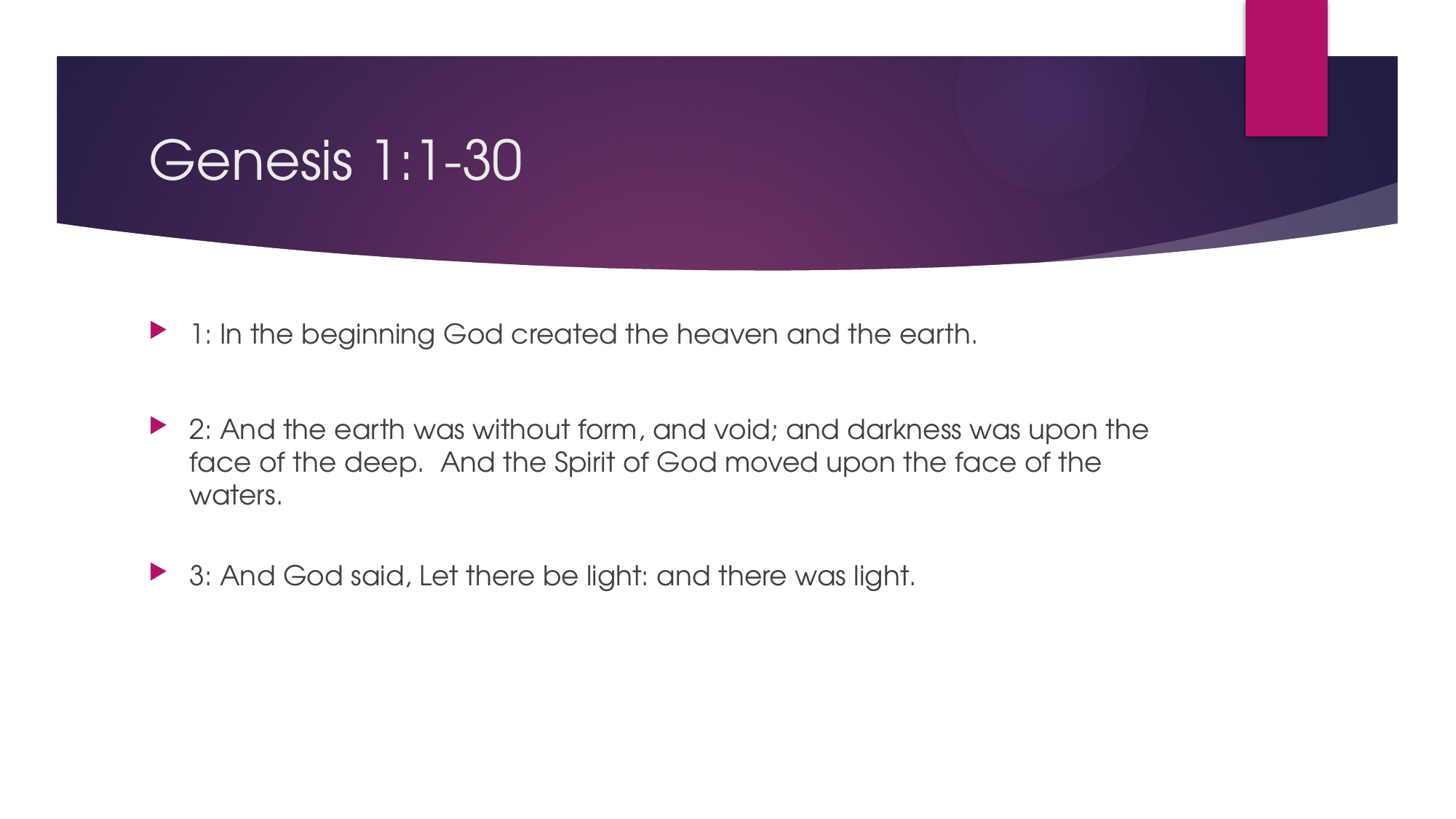

# Genesis 1:1-30
1: In the beginning God created the heaven and the earth.

2: And the earth was without form, and void; and darkness was upon the face of the deep.  And the Spirit of God moved upon the face of the waters.
3: And God said, Let there be light: and there was light.